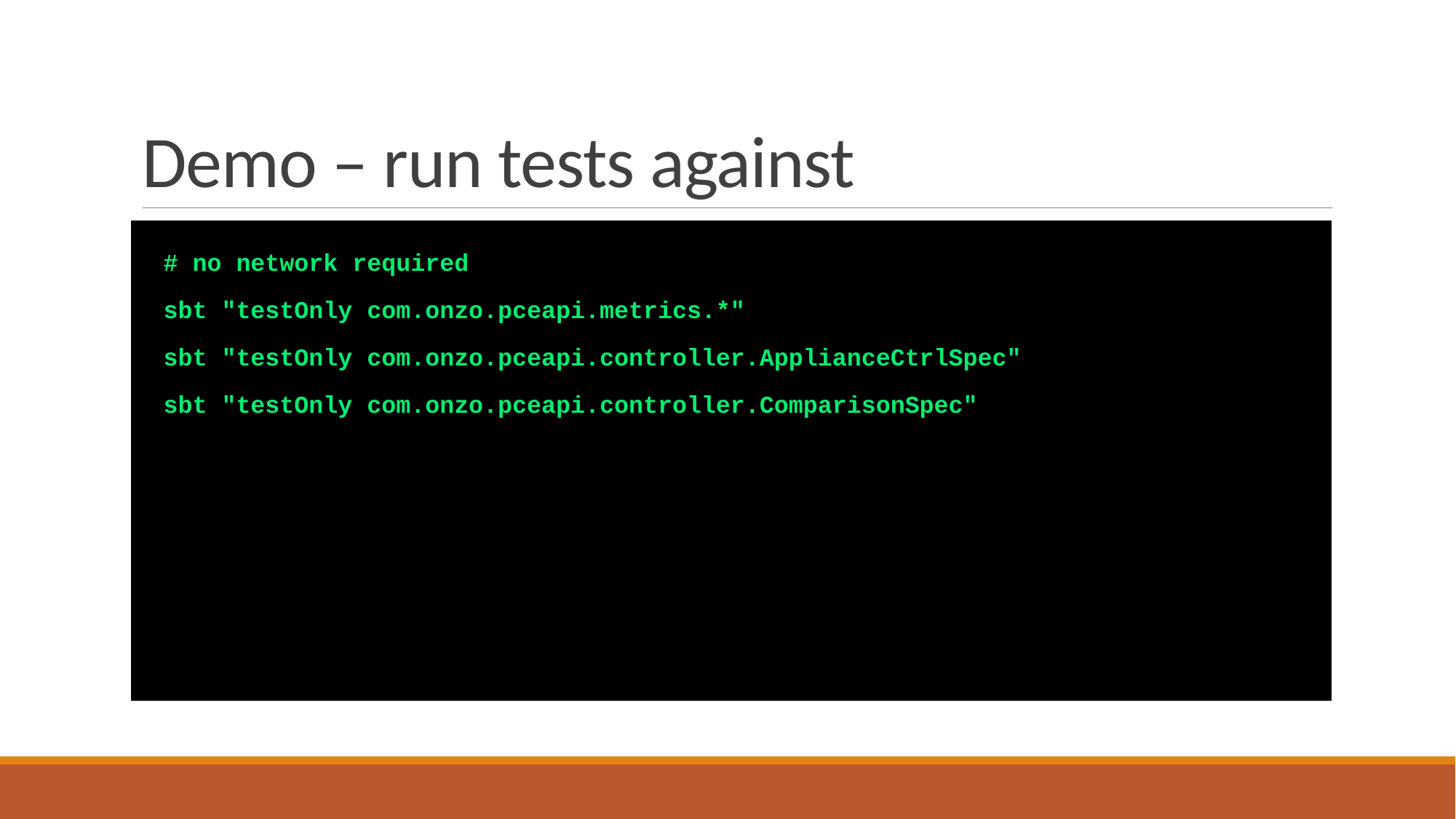

# Demo – run tests against
# no network required
sbt "testOnly com.onzo.pceapi.metrics.*"
sbt "testOnly com.onzo.pceapi.controller.ApplianceCtrlSpec"
sbt "testOnly com.onzo.pceapi.controller.ComparisonSpec"